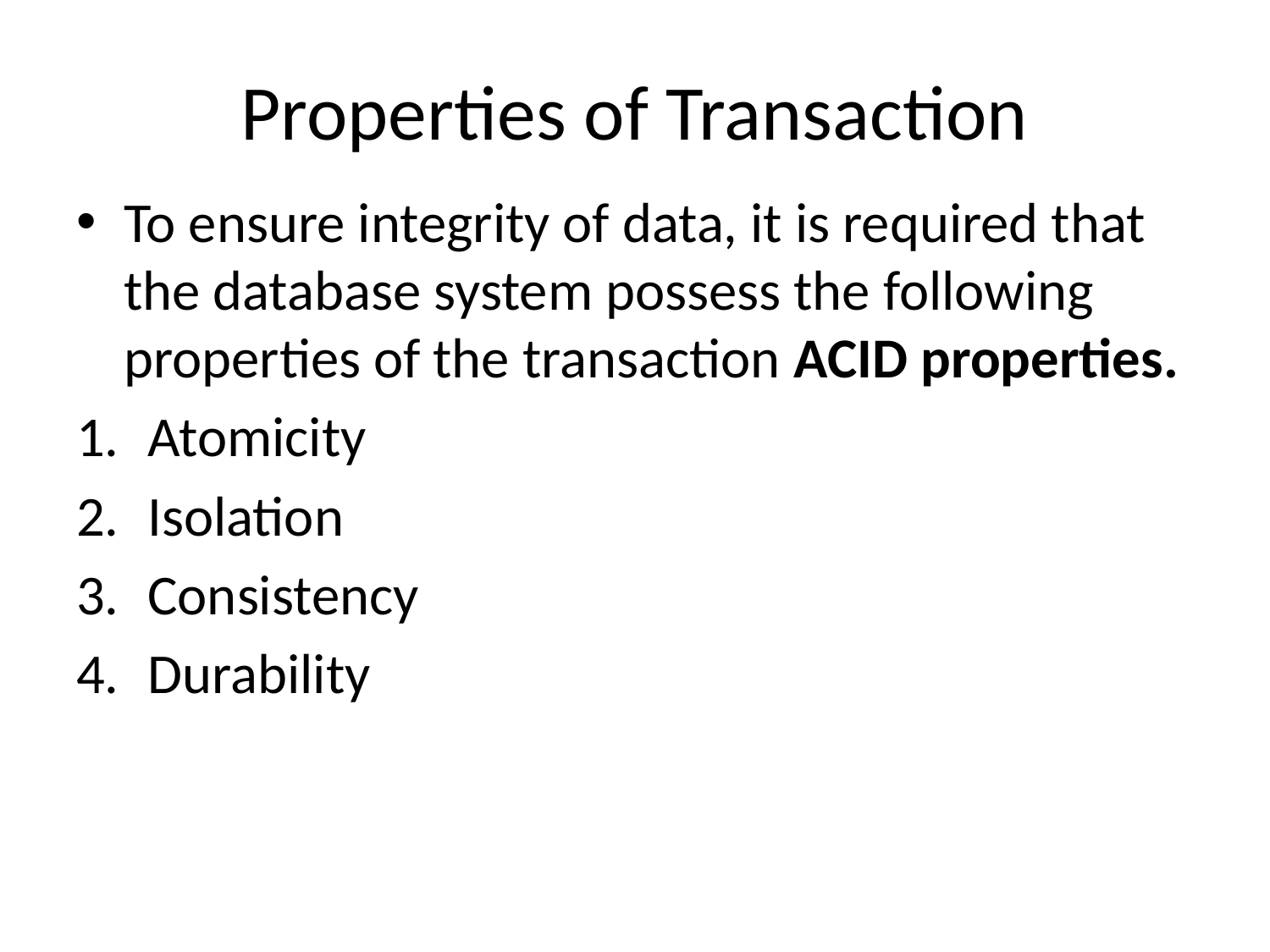

# Properties of Transaction
To ensure integrity of data, it is required that the database system possess the following properties of the transaction ACID properties.
Atomicity
Isolation
Consistency
Durability